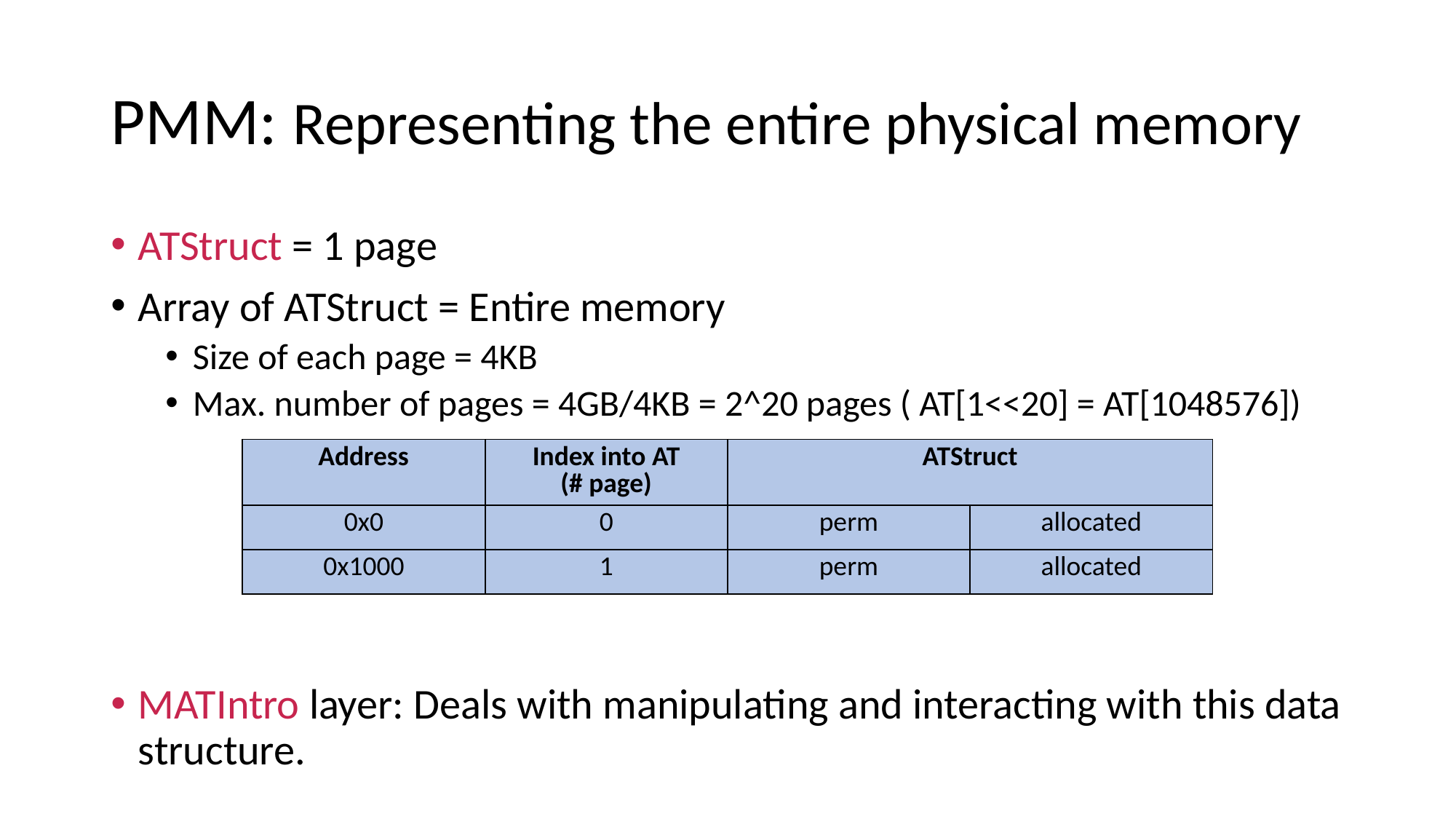

# PMM: Representing the entire physical memory
ATStruct = 1 page
Array of ATStruct = Entire memory
Size of each page = 4KB
Max. number of pages = 4GB/4KB = 2^20 pages ( AT[1<<20] = AT[1048576])

MATIntro layer: Deals with manipulating and interacting with this data structure.
| Address | Index into AT (# page) | ATStruct |  |
| --- | --- | --- | --- |
| 0x0 | 0 | perm | allocated |
| 0x1000 | 1 | perm | allocated |